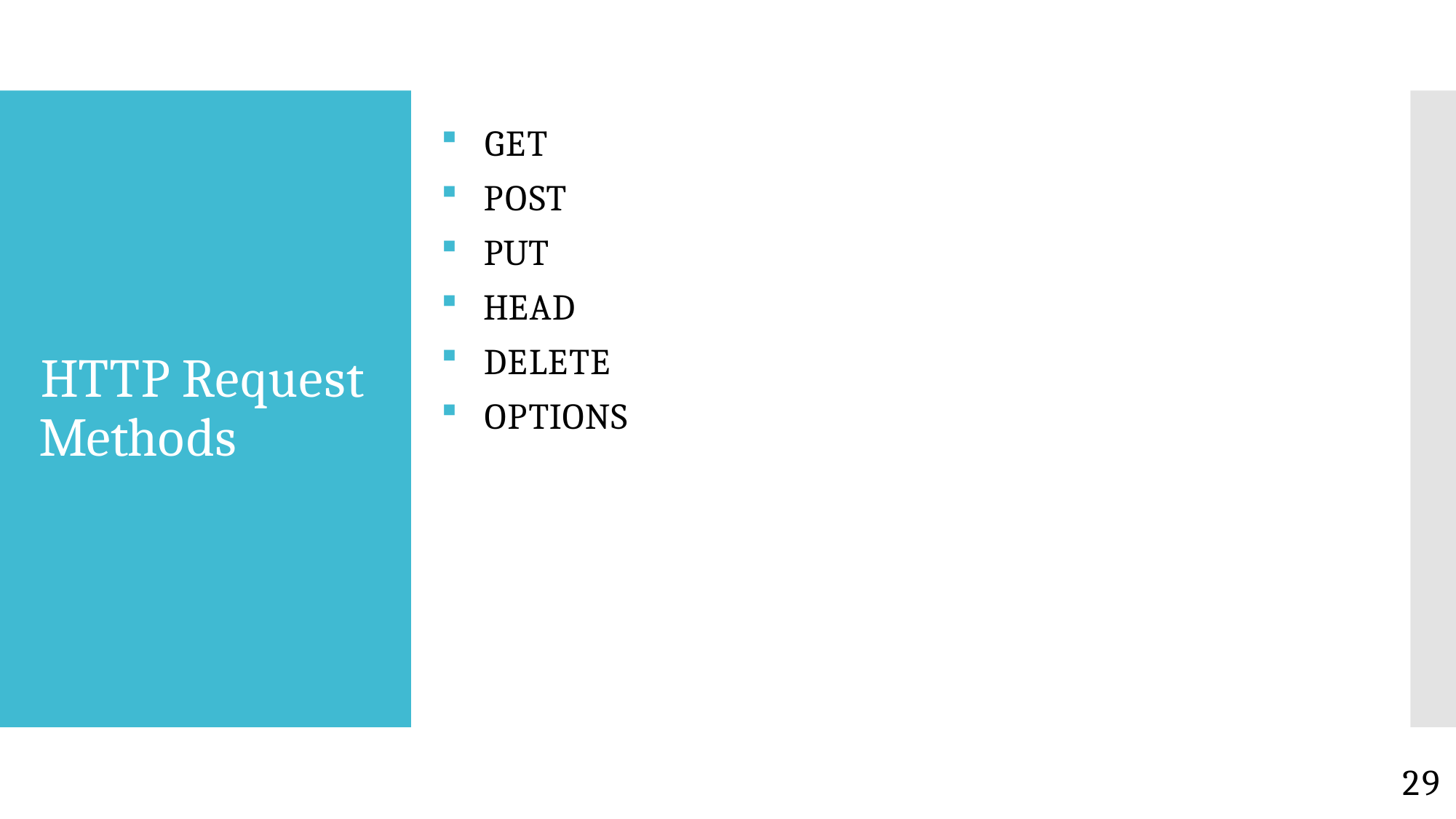

GET
POST
PUT
HEAD
DELETE
OPTIONS

# HTTP Request Methods
29